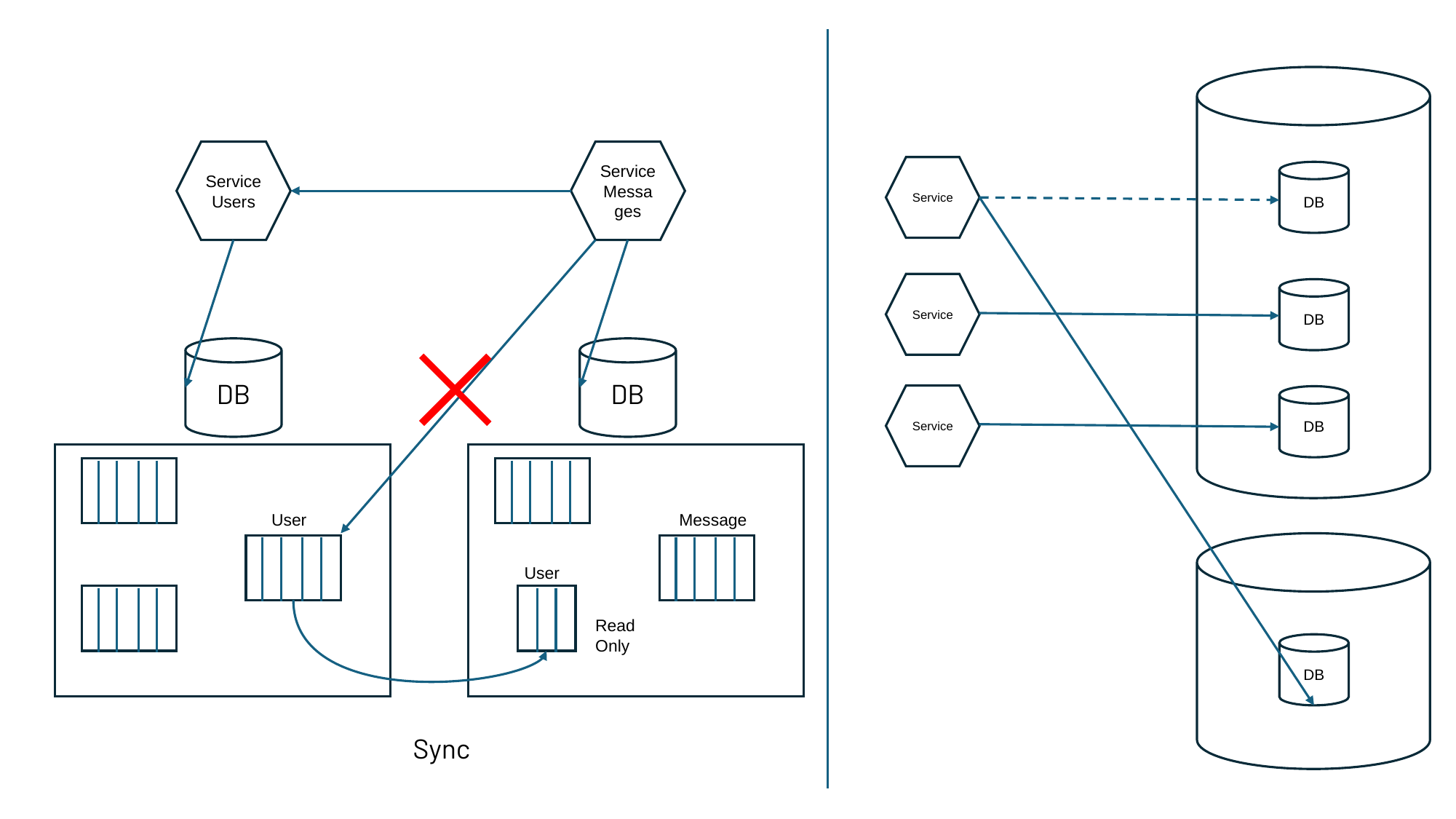

Service Users
Service Messages
Service
DB
Service
DB
DB
DB

Service
DB

User
Message

User

Read
Only
DB
Sync